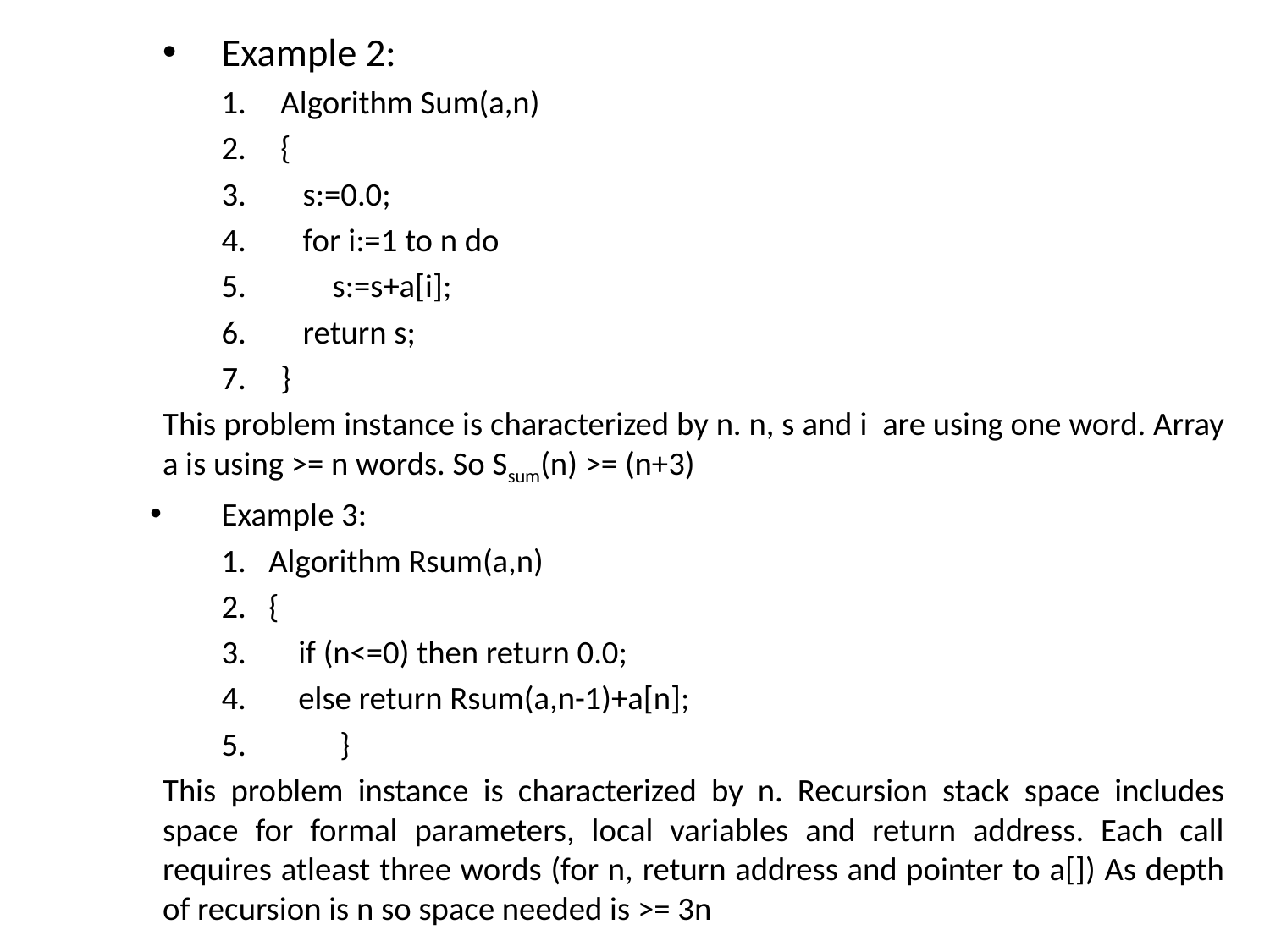

Example 2:
Algorithm Sum(a,n)
{
   s:=0.0;
   for i:=1 to n do
       s:=s+a[i];
   return s;
}
This problem instance is characterized by n. n, s and i  are using one word. Array a is using >= n words. So Ssum(n) >= (n+3)
Example 3:
   	1.   Algorithm Rsum(a,n)
  	2.   {
	3.       if (n<=0) then return 0.0;
    	4.       else return Rsum(a,n-1)+a[n];
 	5.	}
This problem instance is characterized by n. Recursion stack space includes space for formal parameters, local variables and return address. Each call requires atleast three words (for n, return address and pointer to a[]) As depth of recursion is n so space needed is >= 3n